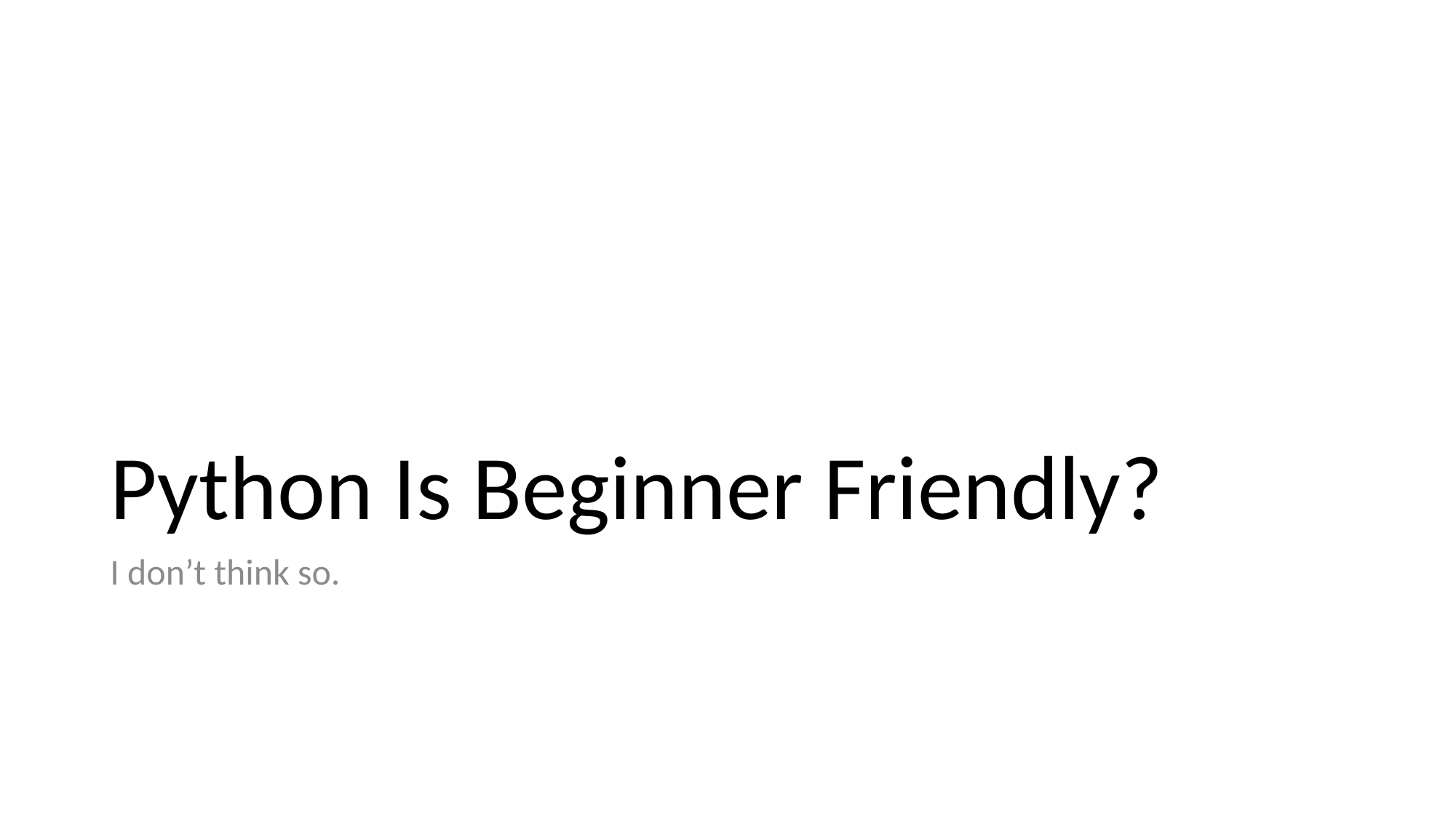

# Python Is Beginner Friendly?
I don’t think so.